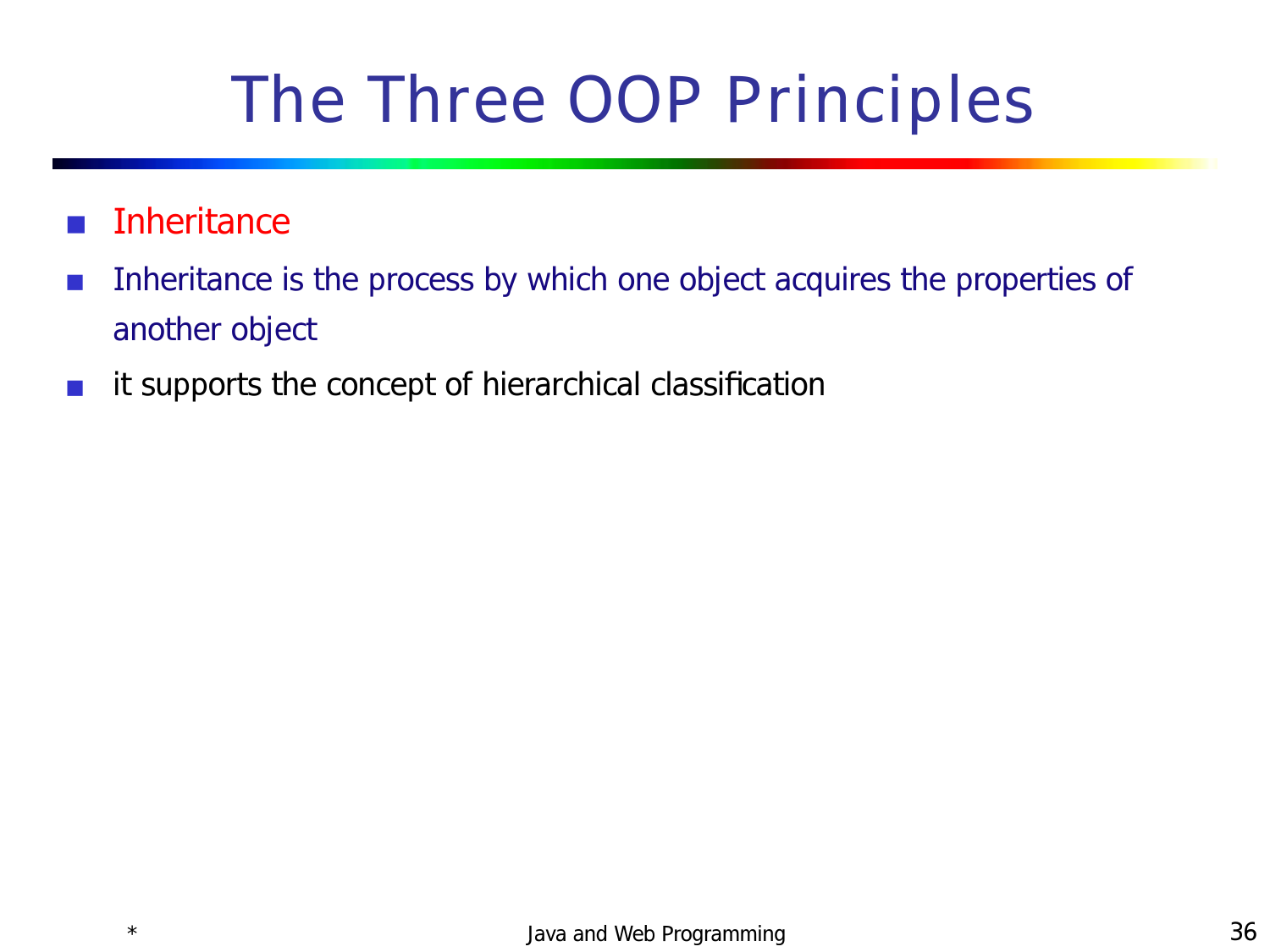

# The Three OOP Principles
Inheritance
Inheritance is the process by which one object acquires the properties of another object
it supports the concept of hierarchical classification

*
36
Java and Web Programming